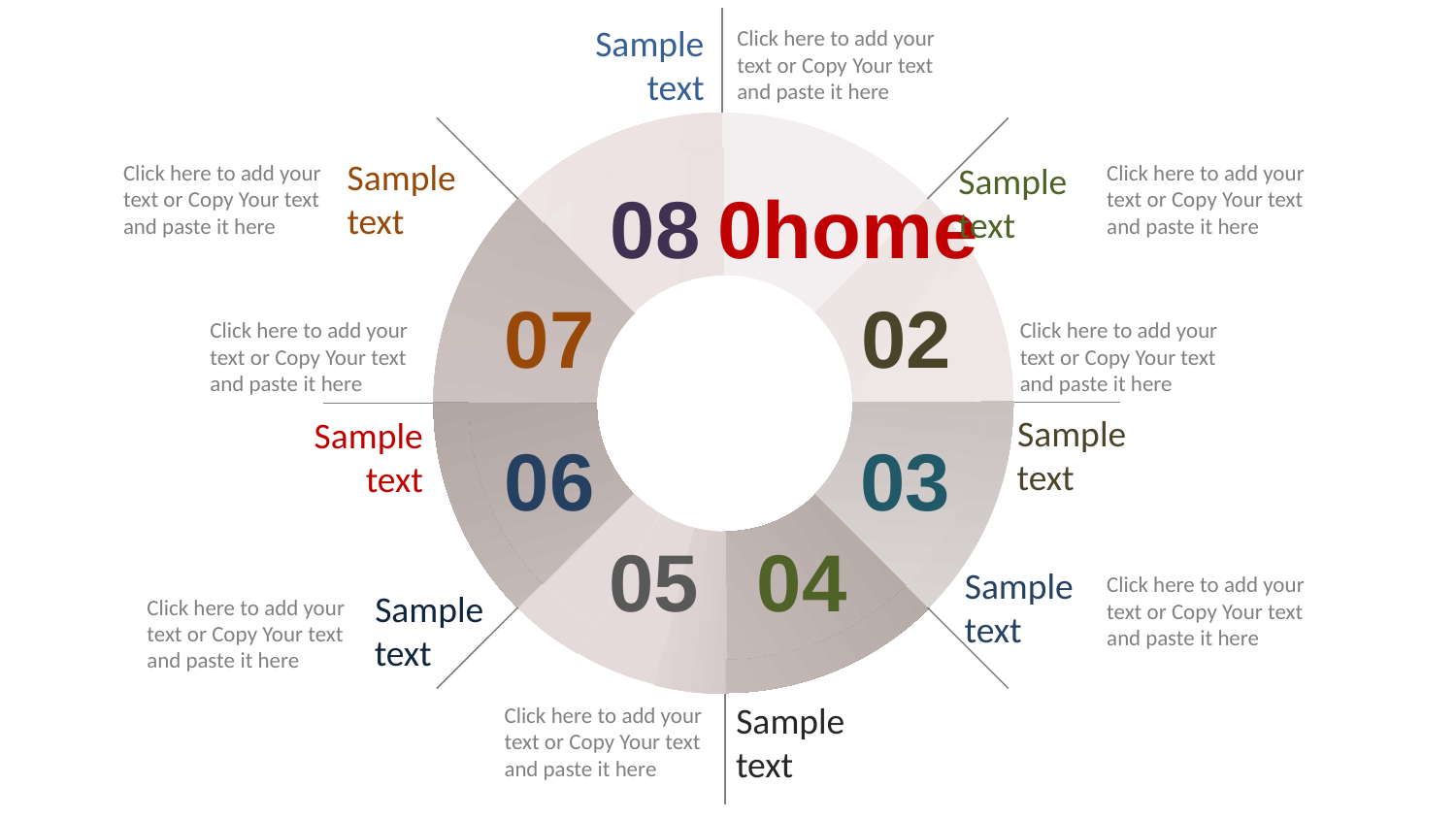

Sample
text
Click here to add your
text or Copy Your text
and paste it here

Sample
text
Click here to add your
text or Copy Your text
and paste it here
Click here to add your
text or Copy Your text
and paste it here
Sample
text
08
0home
07
02
Click here to add your
text or Copy Your text
and paste it here
Click here to add your
text or Copy Your text
and paste it here
Sample
text
Sample
text
06
03
05
04
Sample
text
Click here to add your
text or Copy Your text
and paste it here
Sample
text
Click here to add your
text or Copy Your text
and paste it here
Sample
text
Click here to add your
text or Copy Your text
and paste it here